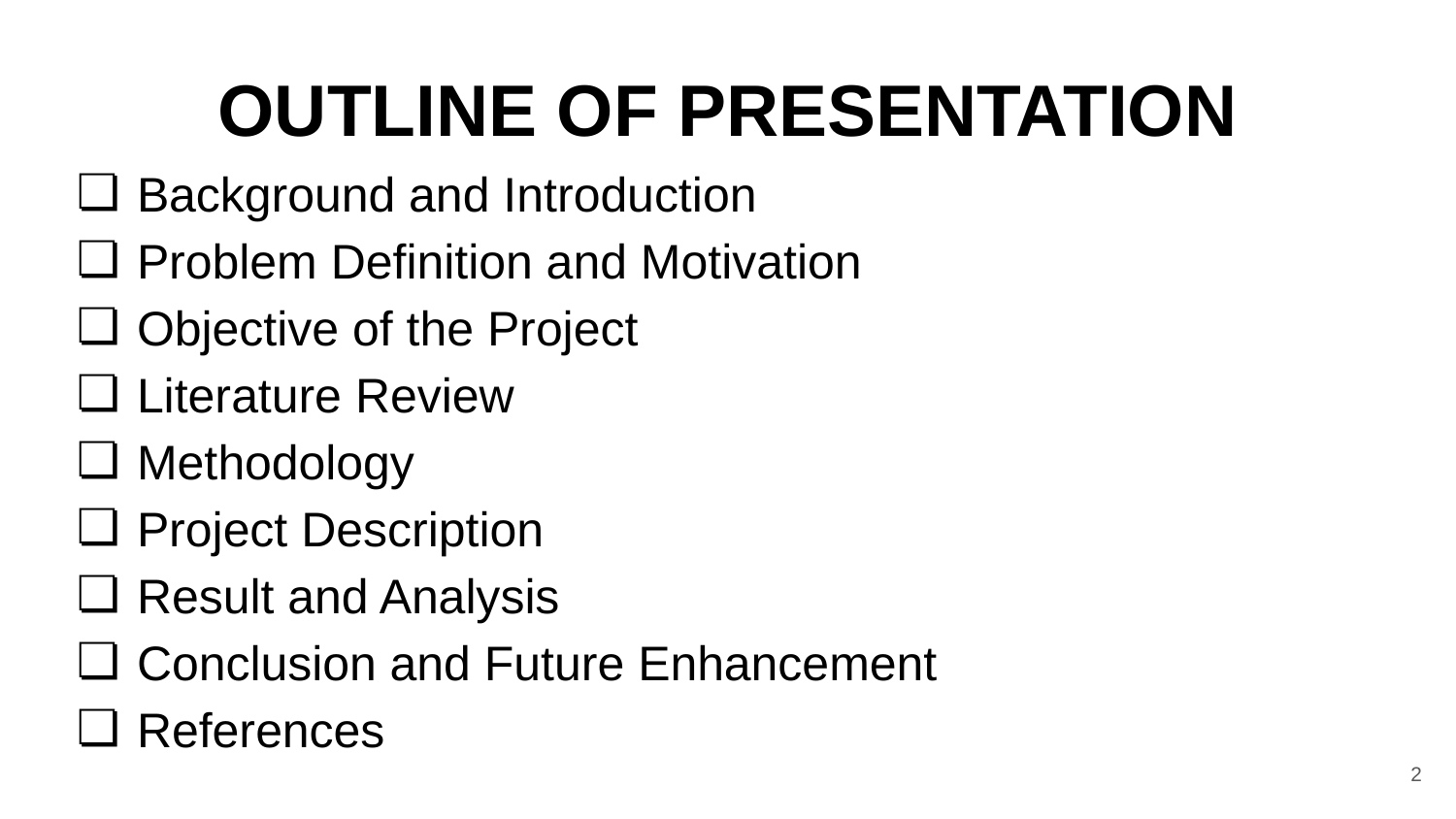

# OUTLINE OF PRESENTATION
Background and Introduction
Problem Definition and Motivation
Objective of the Project
Literature Review
Methodology
Project Description
Result and Analysis
Conclusion and Future Enhancement
References

2